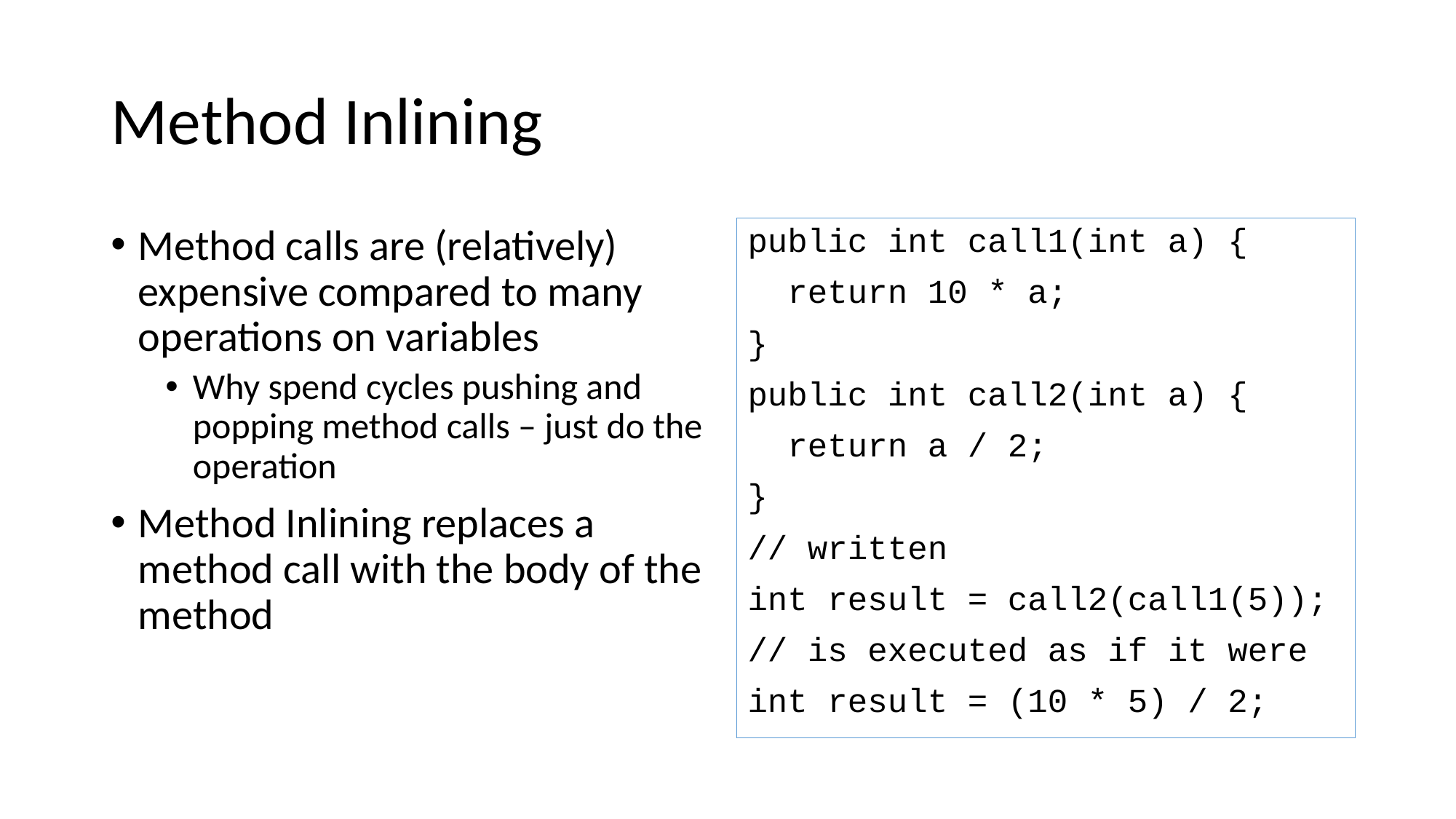

# Method Inlining
public int call1(int a) {
  return 10 * a;
}
public int call2(int a) {
  return a / 2;
}
// written
int result = call2(call1(5));
// is executed as if it were
int result = (10 * 5) / 2;
Method calls are (relatively) expensive compared to many operations on variables
Why spend cycles pushing and popping method calls – just do the operation
Method Inlining replaces a method call with the body of the method